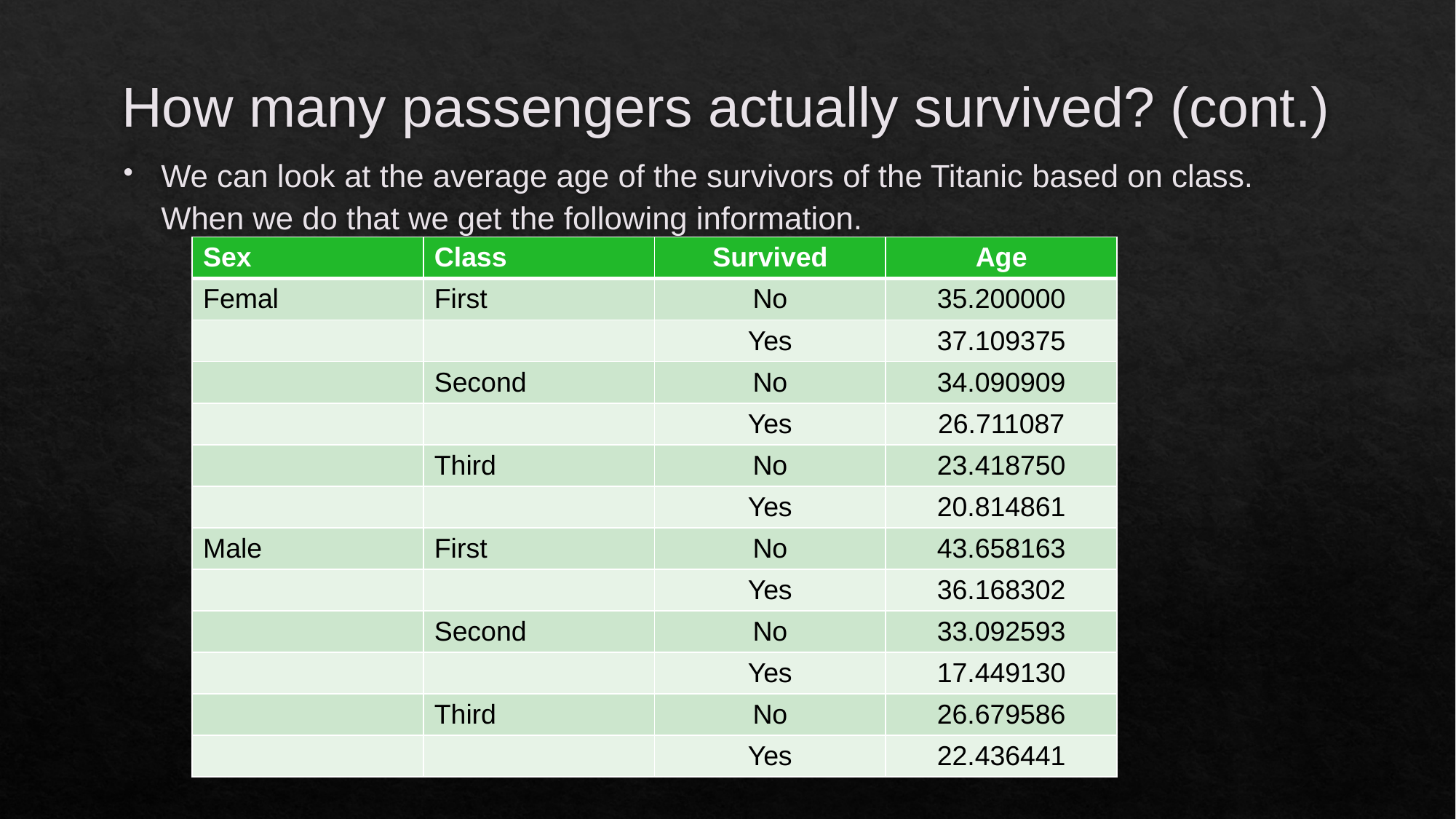

# How many passengers actually survived? (cont.)
We can look at the average age of the survivors of the Titanic based on class.  When we do that we get the following information.
| Sex | Class | Survived | Age |
| --- | --- | --- | --- |
| Femal | First | No | 35.200000 |
|  |  | Yes | 37.109375 |
|  | Second | No | 34.090909 |
|  |  | Yes | 26.711087 |
|  | Third | No | 23.418750 |
|  |  | Yes | 20.814861 |
| Male | First | No | 43.658163 |
|  |  | Yes | 36.168302 |
|  | Second | No | 33.092593 |
|  |  | Yes | 17.449130 |
|  | Third | No | 26.679586 |
|  |  | Yes | 22.436441 |